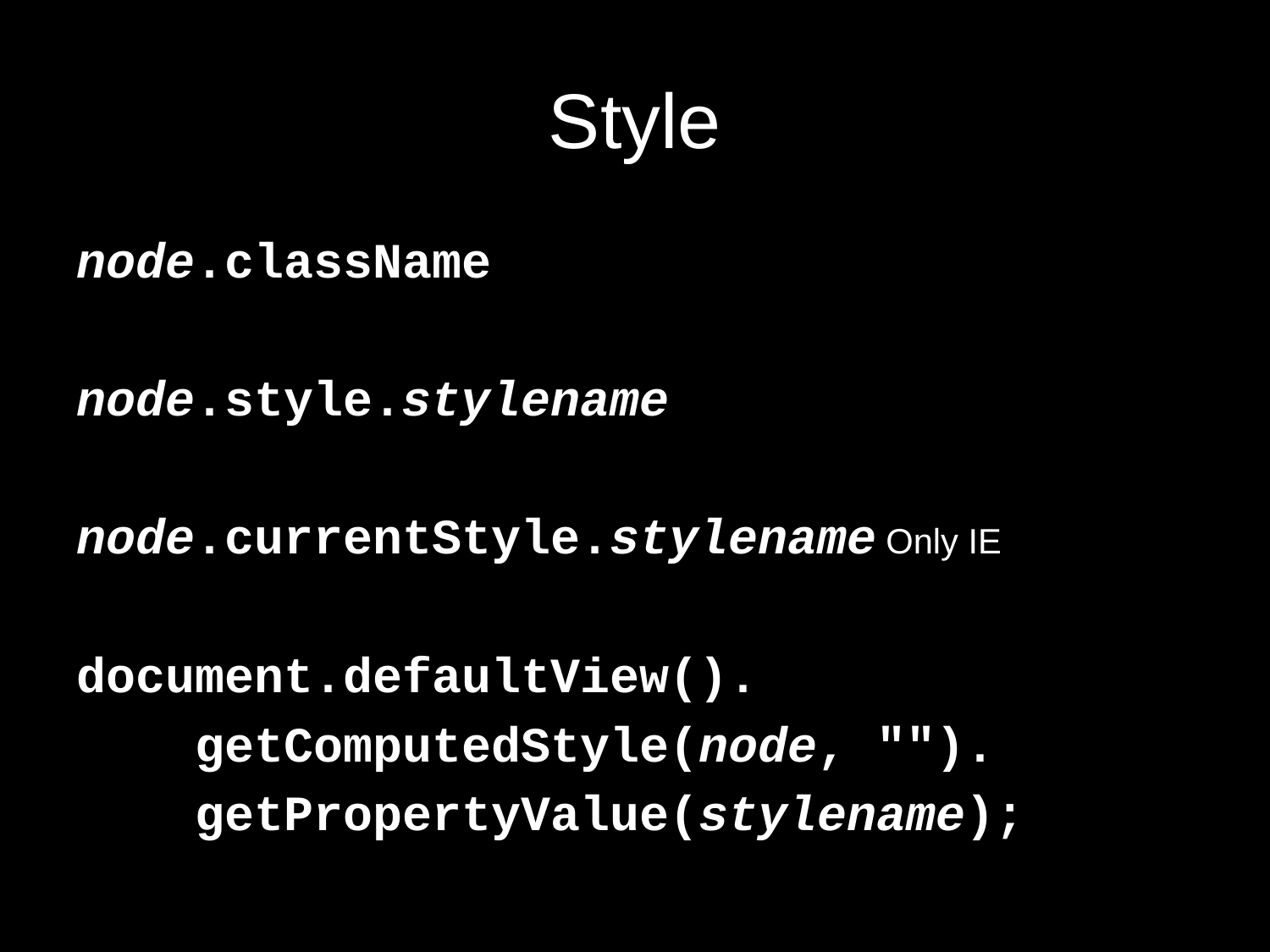

# Style
node.className

node.style.stylename

node.currentStyle.stylename	Only IE

document.defaultView().
    getComputedStyle(node, "").
    getPropertyValue(stylename);